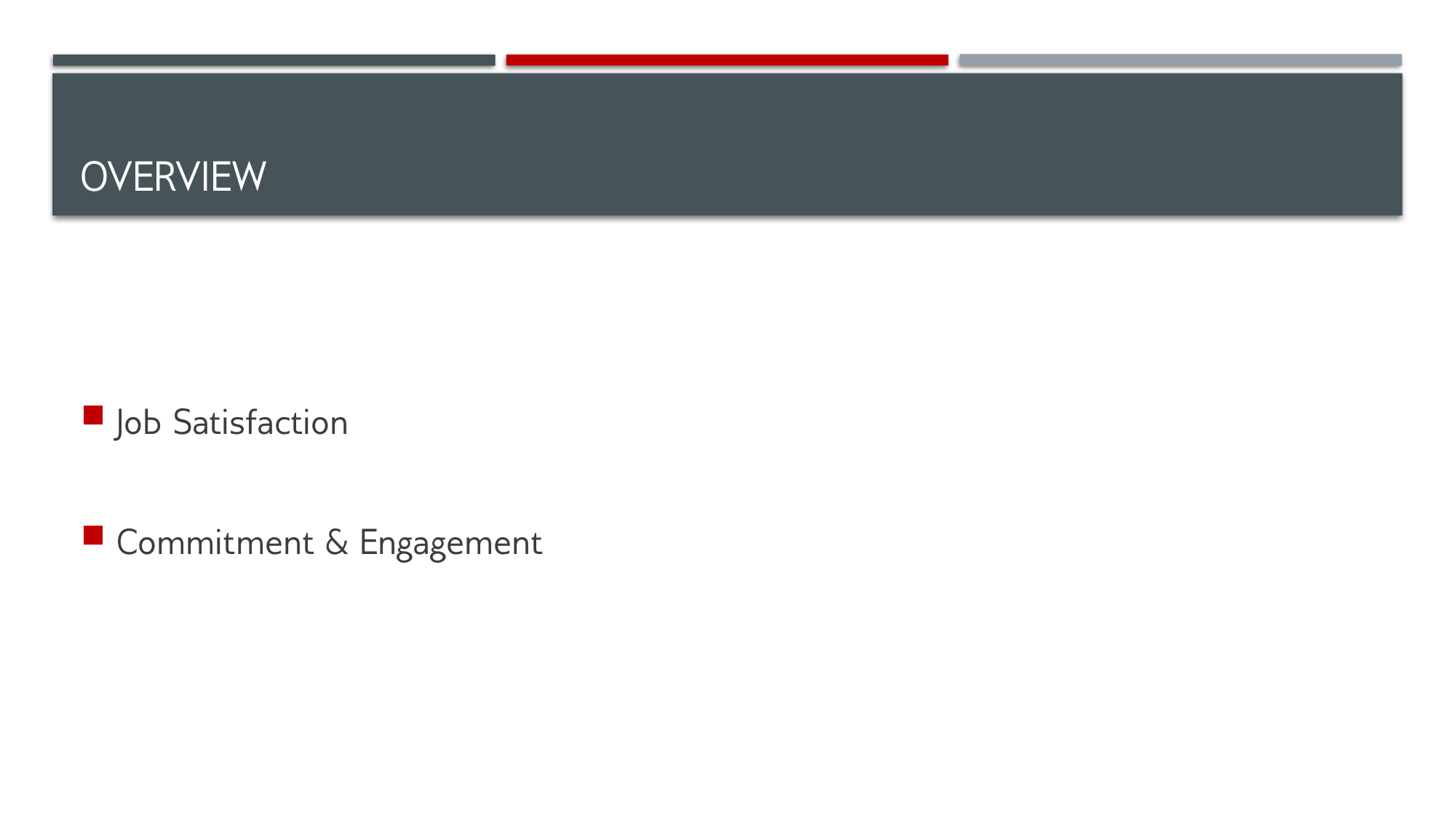

# Overview
Job Satisfaction

Commitment & Engagement